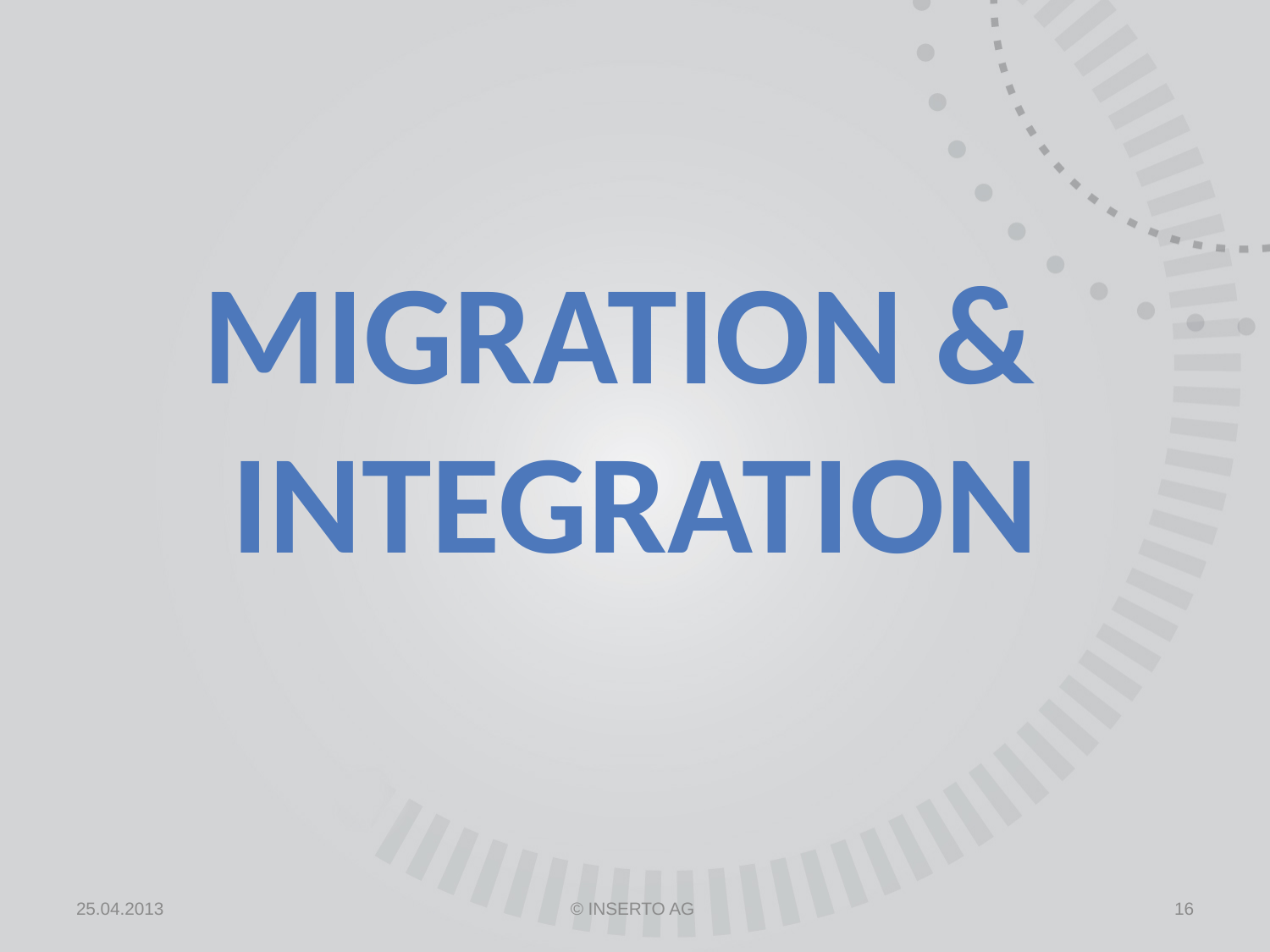

Migration &
integration
25.04.2013
© INSERTO AG
16